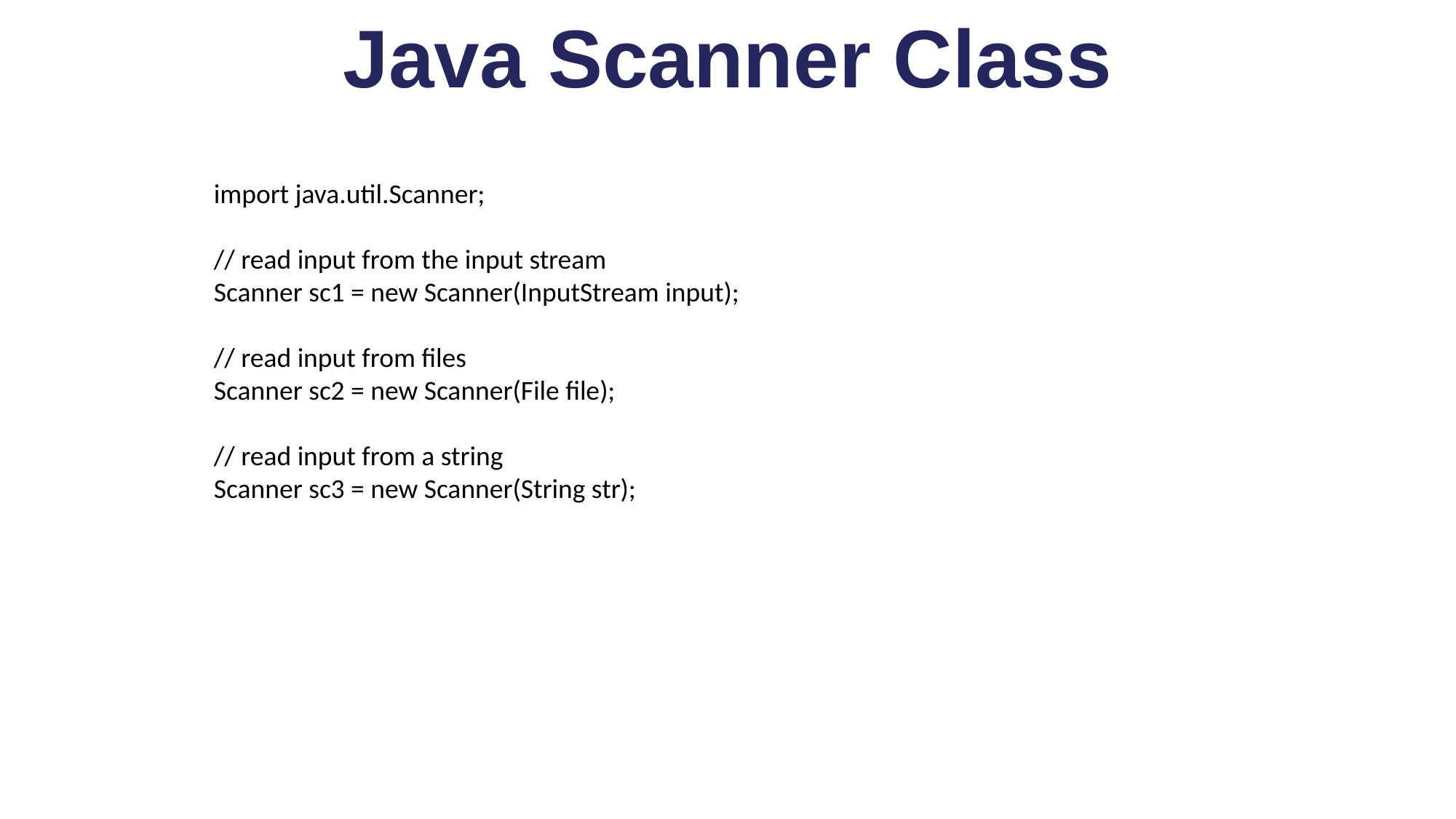

Java Scanner Class

import java.util.Scanner;

// read input from the input stream
Scanner sc1 = new Scanner(InputStream input);

// read input from files
Scanner sc2 = new Scanner(File file);

// read input from a string
Scanner sc3 = new Scanner(String str);